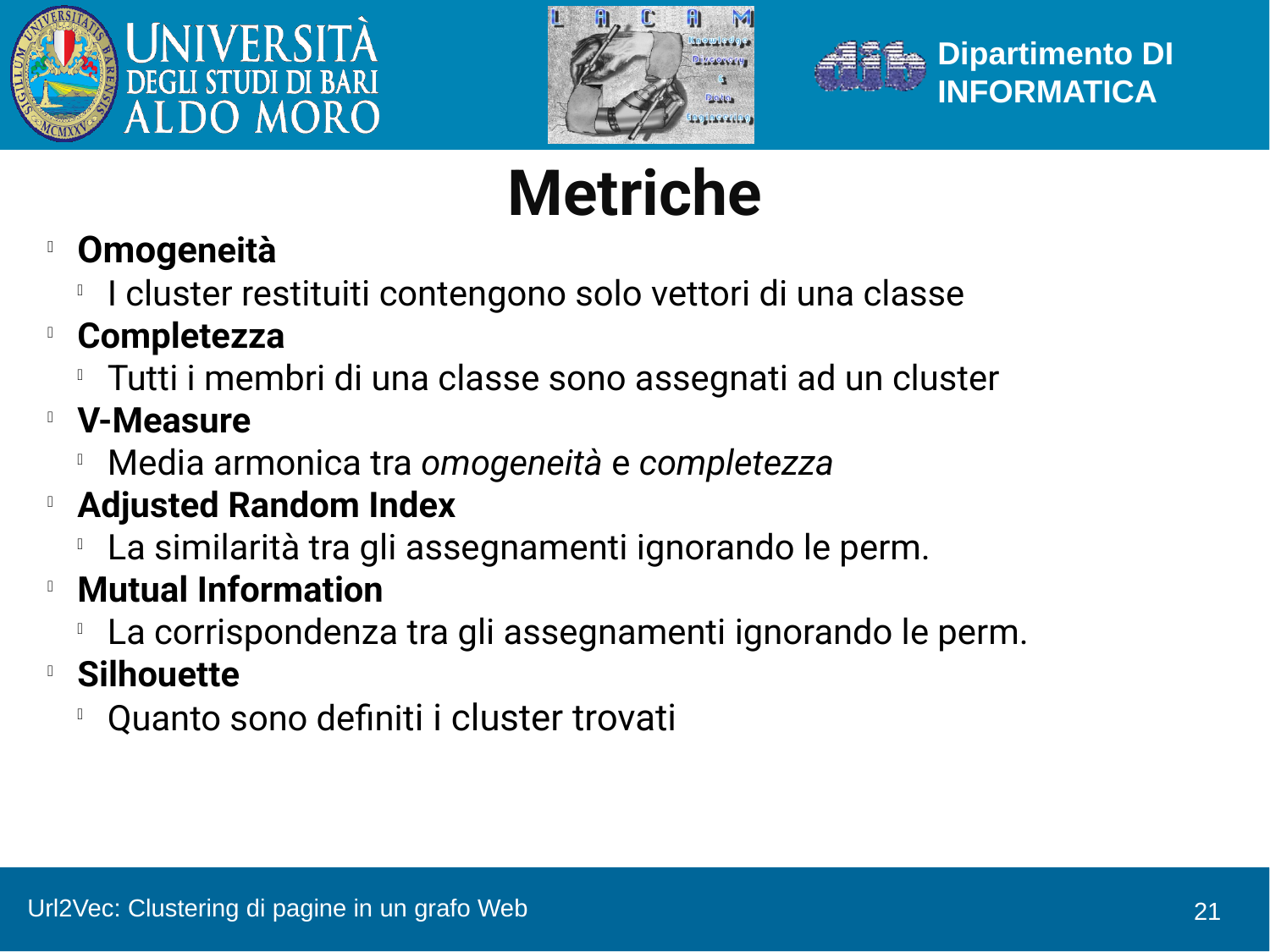

Metriche
Omogeneità
I cluster restituiti contengono solo vettori di una classe
Completezza
Tutti i membri di una classe sono assegnati ad un cluster
V-Measure
Media armonica tra omogeneità e completezza
Adjusted Random Index
La similarità tra gli assegnamenti ignorando le perm.
Mutual Information
La corrispondenza tra gli assegnamenti ignorando le perm.
Silhouette
Quanto sono definiti i cluster trovati
Url2Vec: Clustering di pagine in un grafo Web
21